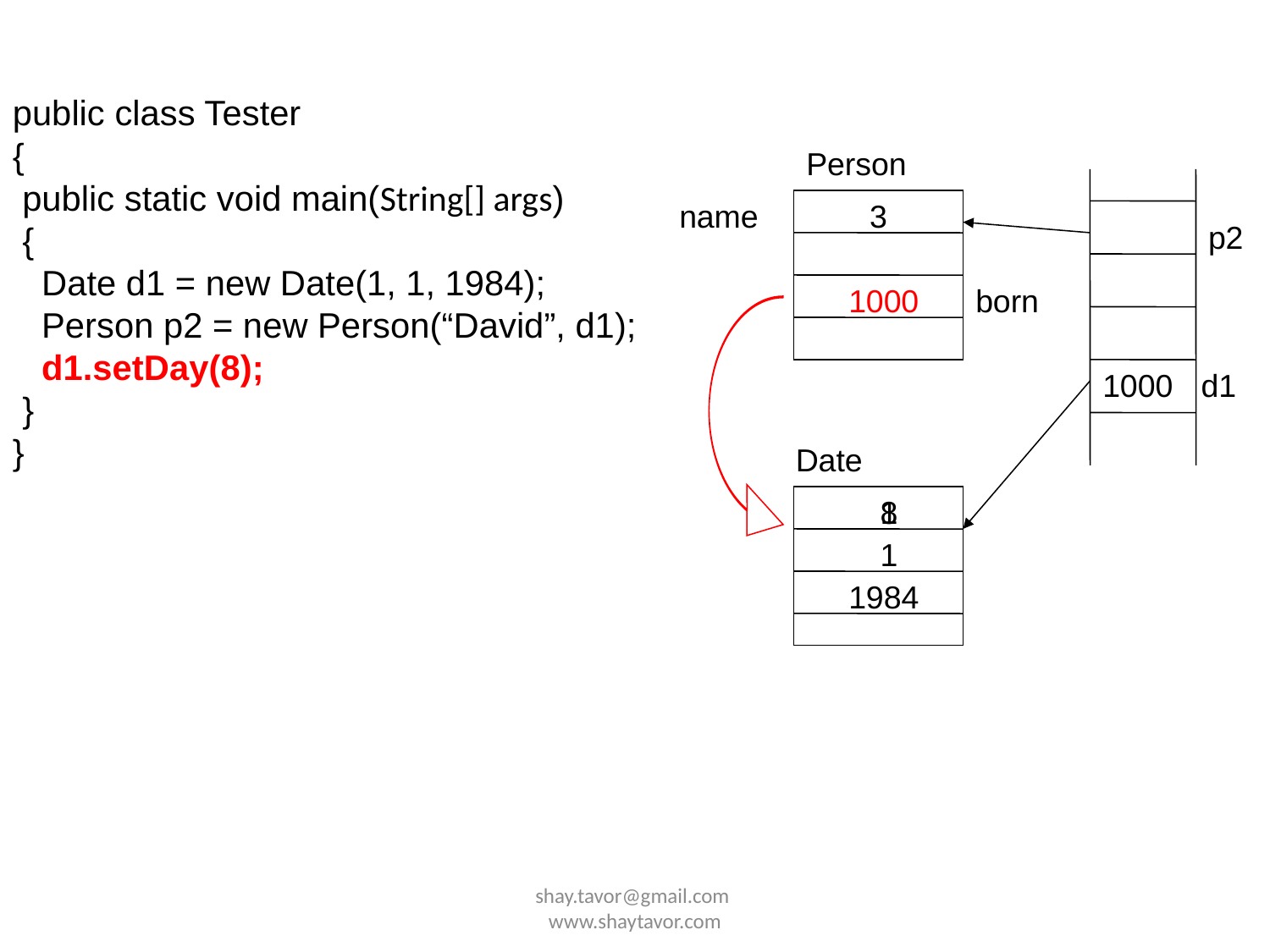

public class Tester
{
 public static void main(String[] args)
 {
   Date d1 = new Date(1, 1, 1984);
   Person p2 = new Person(“David”, d1);
   d1.setDay(8);
 }
}
Person

name

3

p2

1000

born

1000

d1

Date

1
8

1

1984

shay.tavor@gmail.com  www.shaytavor.com